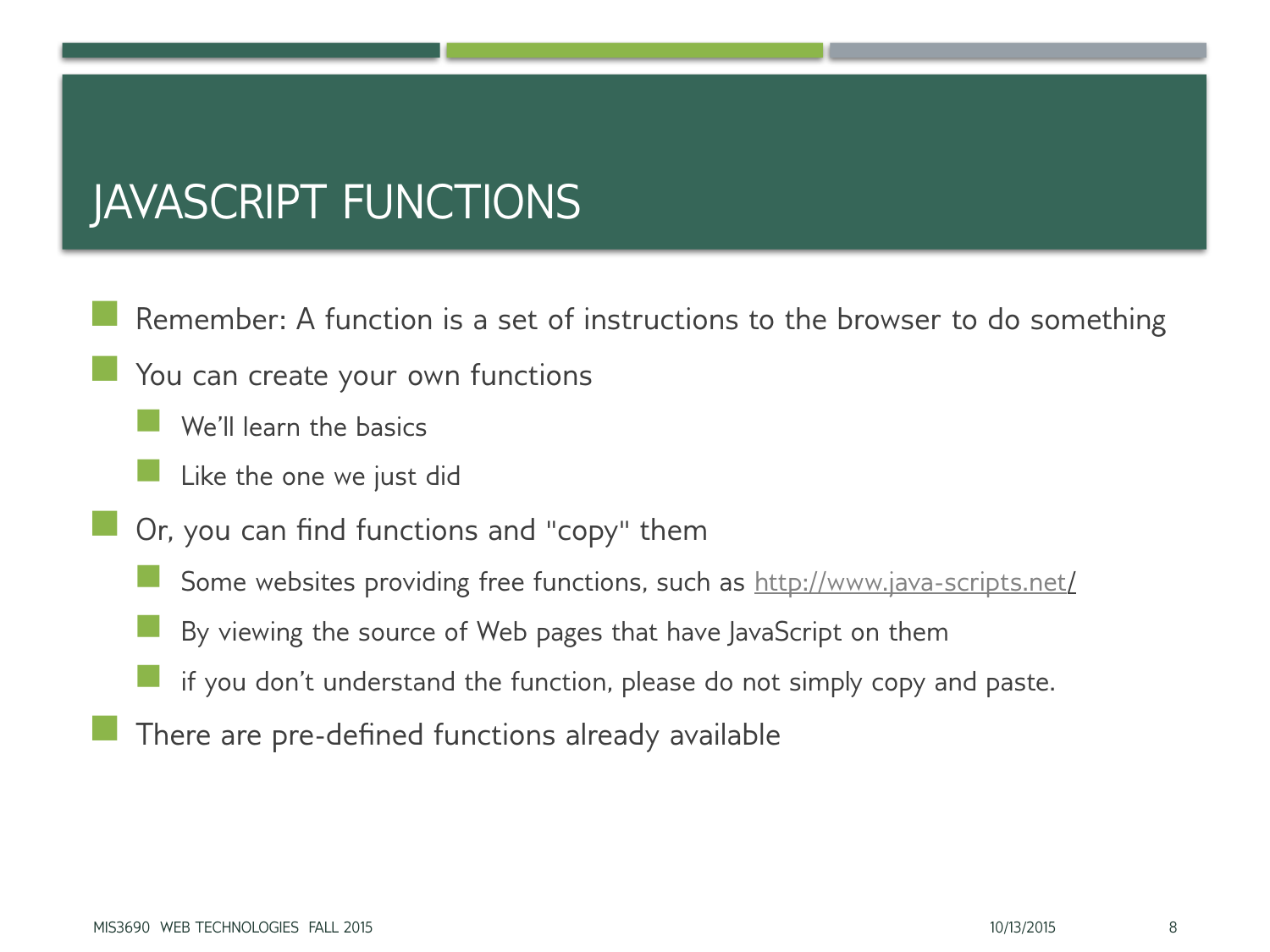

# JavaScript Functions
Remember: A function is a set of instructions to the browser to do something
You can create your own functions
We’ll learn the basics
Like the one we just did
Or, you can find functions and "copy" them
Some websites providing free functions, such as http://www.java-scripts.net/
By viewing the source of Web pages that have JavaScript on them
if you don’t understand the function, please do not simply copy and paste.
There are pre-defined functions already available

MIS3690  Web Technologies  Fall 2015
10/13/2015
8